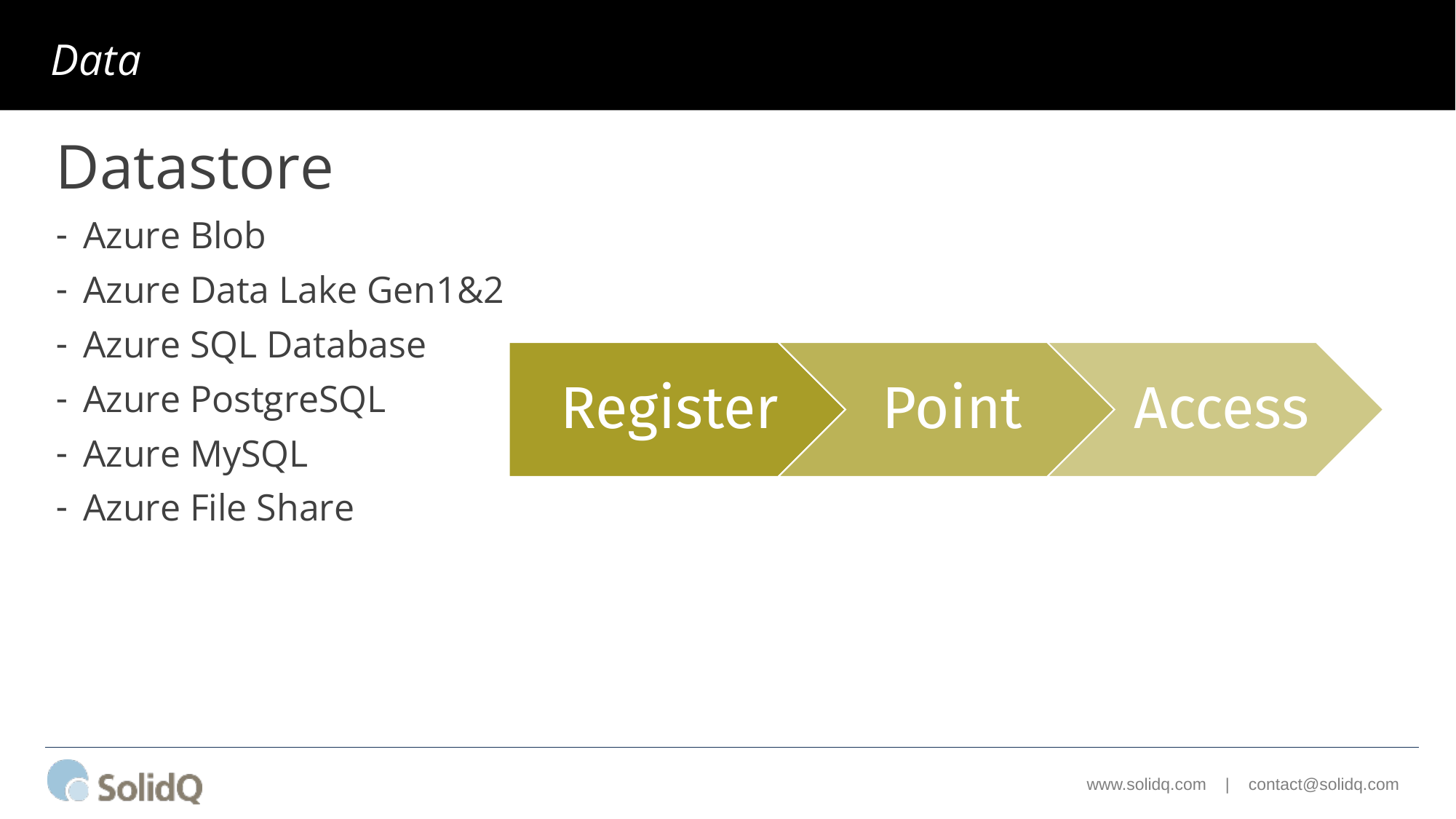

# Data
Datastore
Azure Blob
Azure Data Lake Gen1&2
Azure SQL Database
Azure PostgreSQL
Azure MySQL
Azure File Share

Register
Point
Access